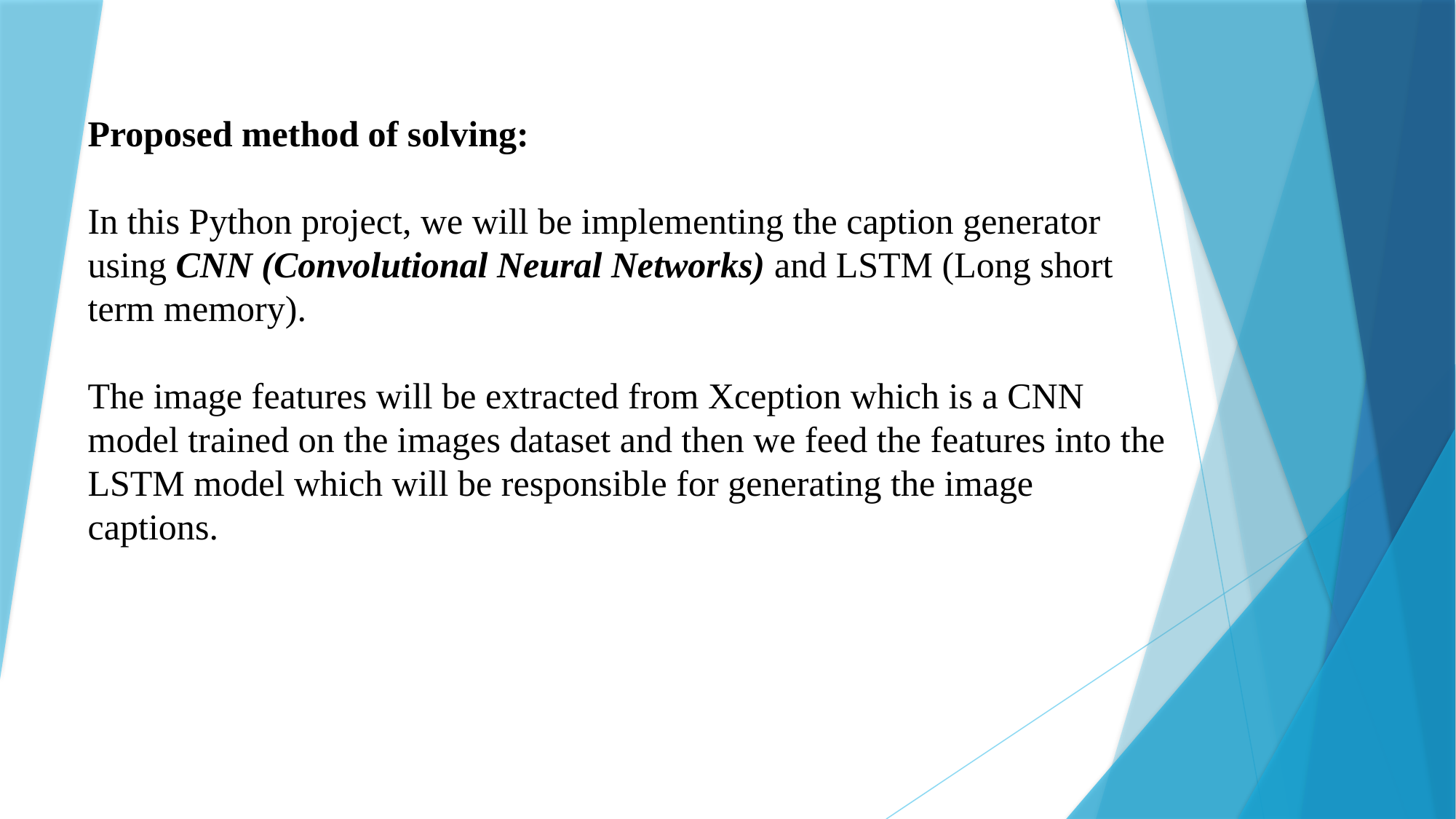

# Proposed method of solving:   In this Python project, we will be implementing the caption generator using CNN (Convolutional Neural Networks) and LSTM (Long short term memory). The image features will be extracted from Xception which is a CNN model trained on the images dataset and then we feed the features into the LSTM model which will be responsible for generating the image captions.